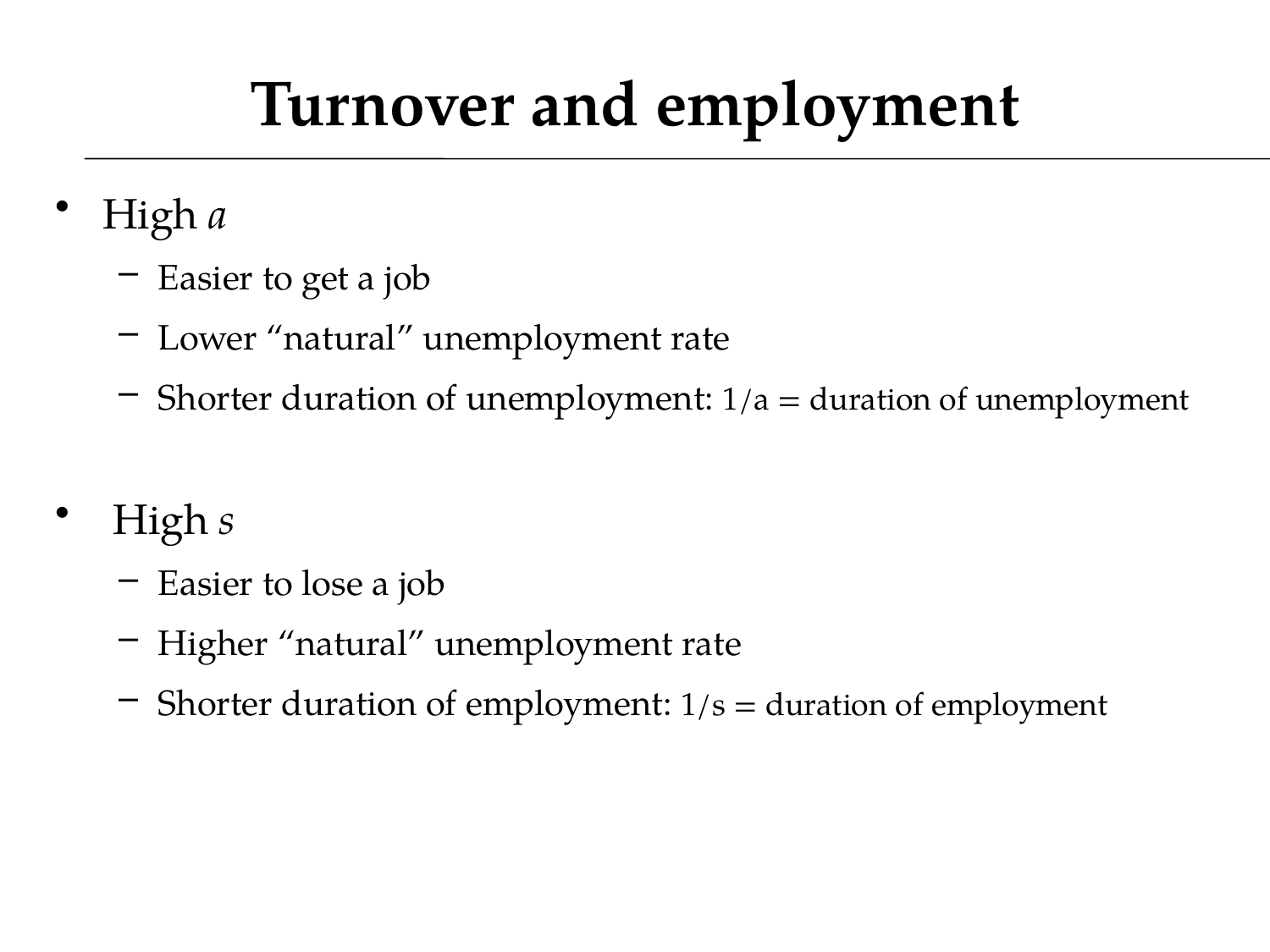

# Turnover and employment
High a
Easier to get a job
Lower “natural” unemployment rate
Shorter duration of unemployment: 1/a = duration of unemployment

 High s
Easier to lose a job
Higher “natural” unemployment rate
Shorter duration of employment: 1/s = duration of employment